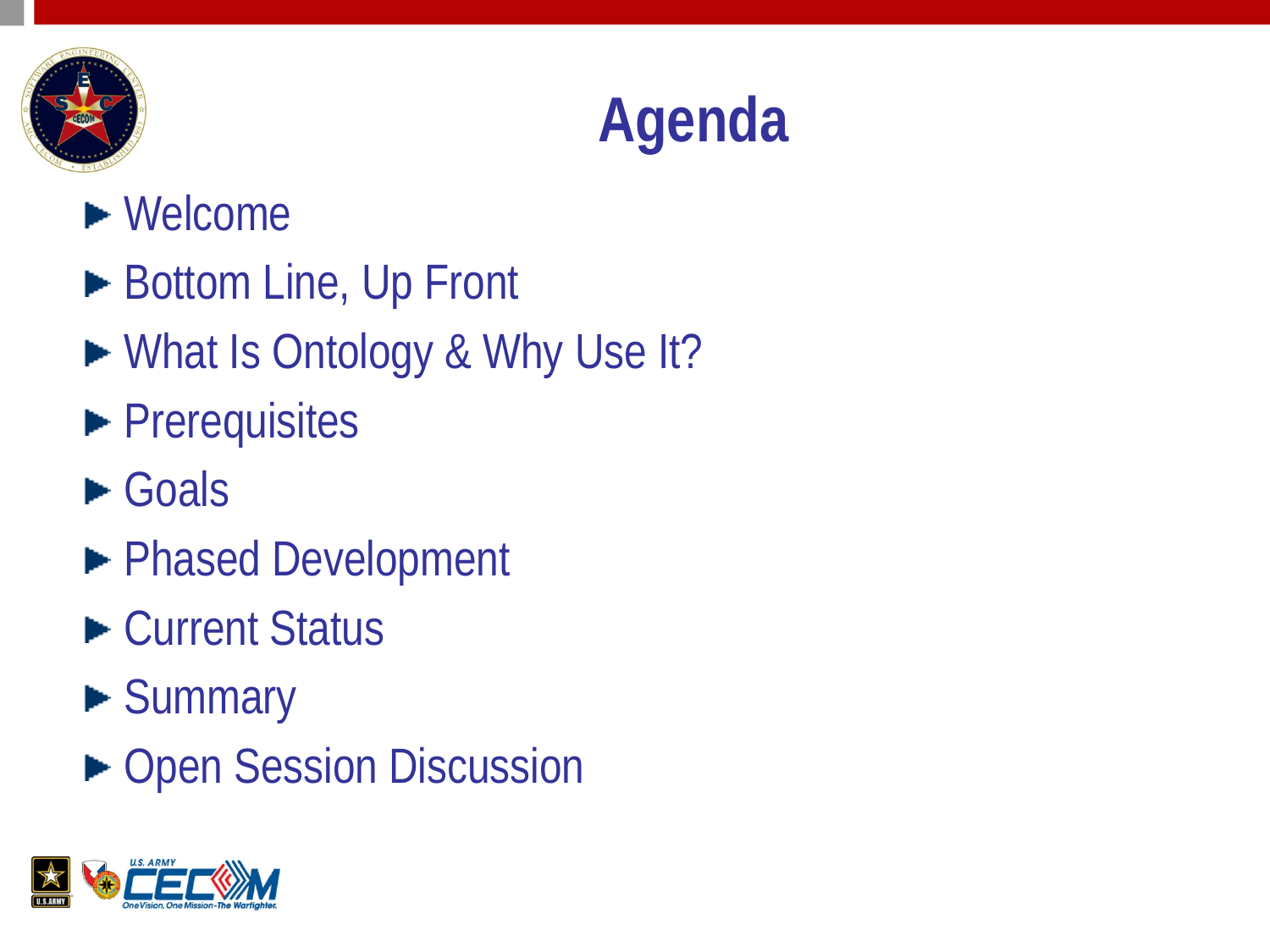

# Agenda
Welcome
Bottom Line, Up Front
What Is Ontology & Why Use It?
Prerequisites
Goals
Phased Development
Current Status
Summary
Open Session Discussion